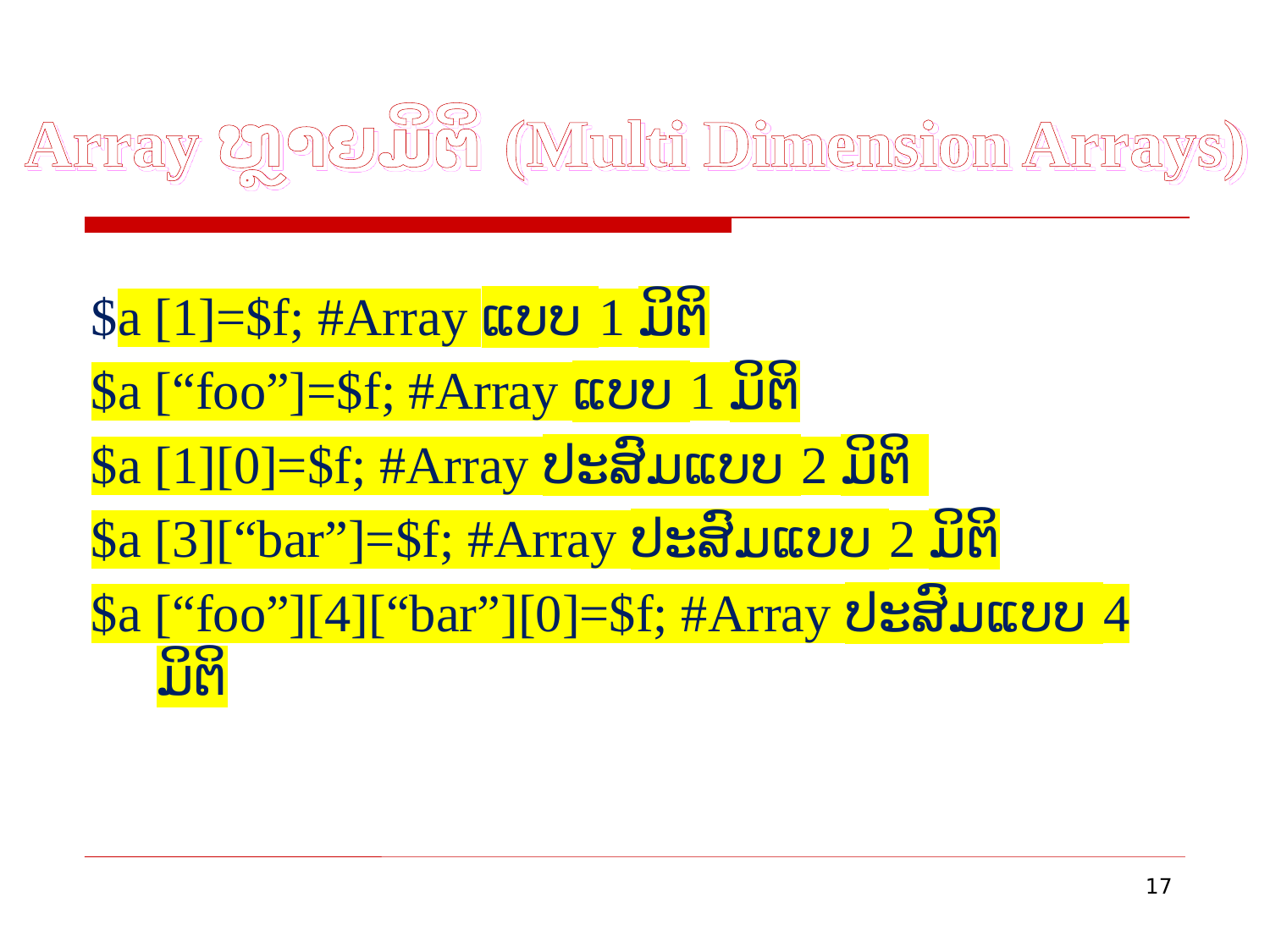

# Array ຫຼາຍມິຕິ (Multi Dimension Arrays)
$a [1]=$f; #Array ແບບ 1 ມິຕິ
$a [“foo”]=$f; #Array ແບບ 1 ມິຕິ
$a [1][0]=$f; #Array ປະສົມແບບ 2 ມິຕິ
$a [3][“bar”]=$f; #Array ປະສົມແບບ 2 ມິຕິ
$a [“foo”][4][“bar”][0]=$f; #Array ປະສົມແບບ 4 ມິຕິ
17